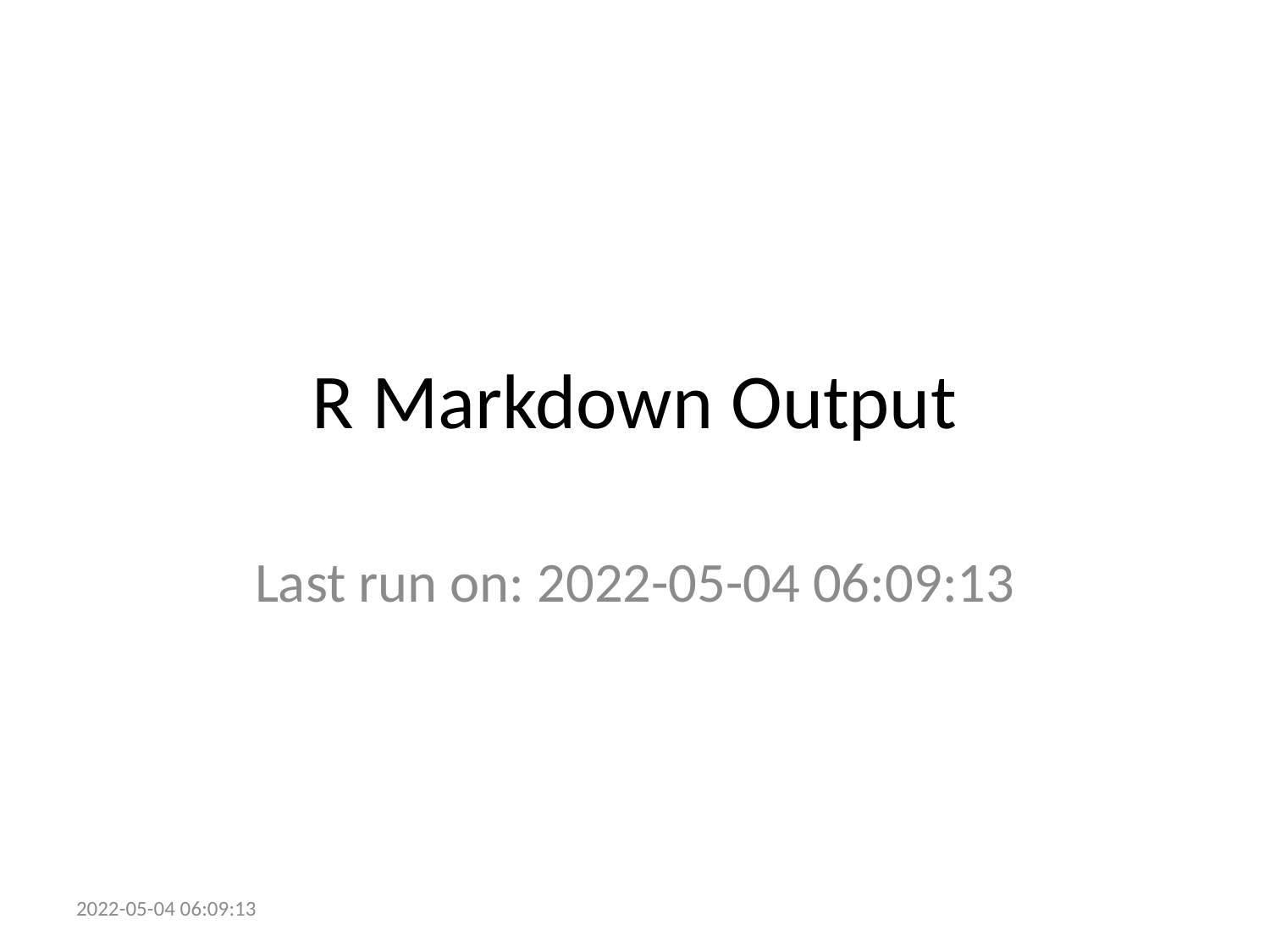

# R Markdown Output
Last run on: 2022-05-04 06:09:13
2022-05-04 06:09:13